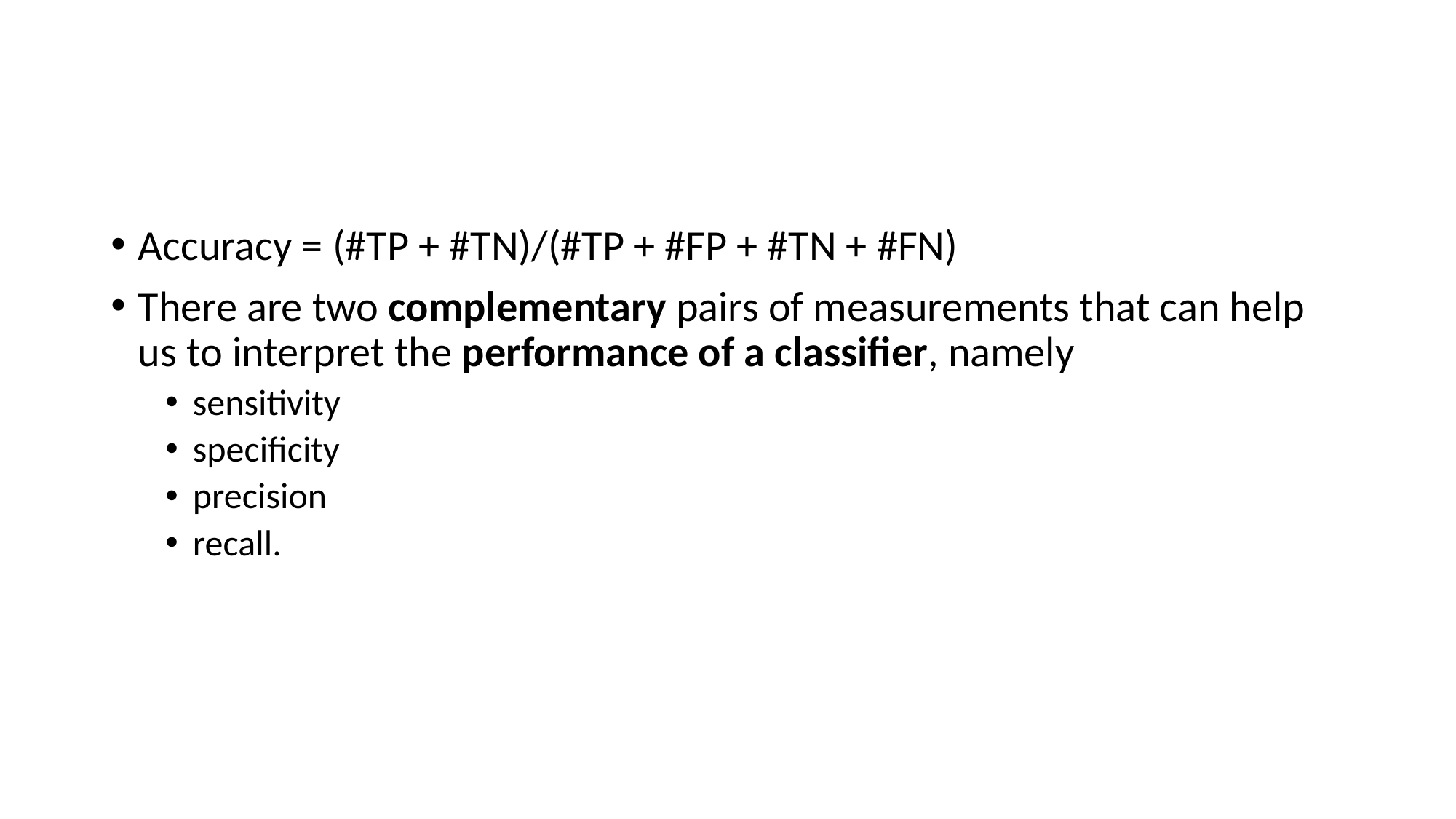

#
Accuracy = (#TP + #TN)/(#TP + #FP + #TN + #FN)
There are two complementary pairs of measurements that can help us to interpret the performance of a classifier, namely
sensitivity
specificity
precision
recall.